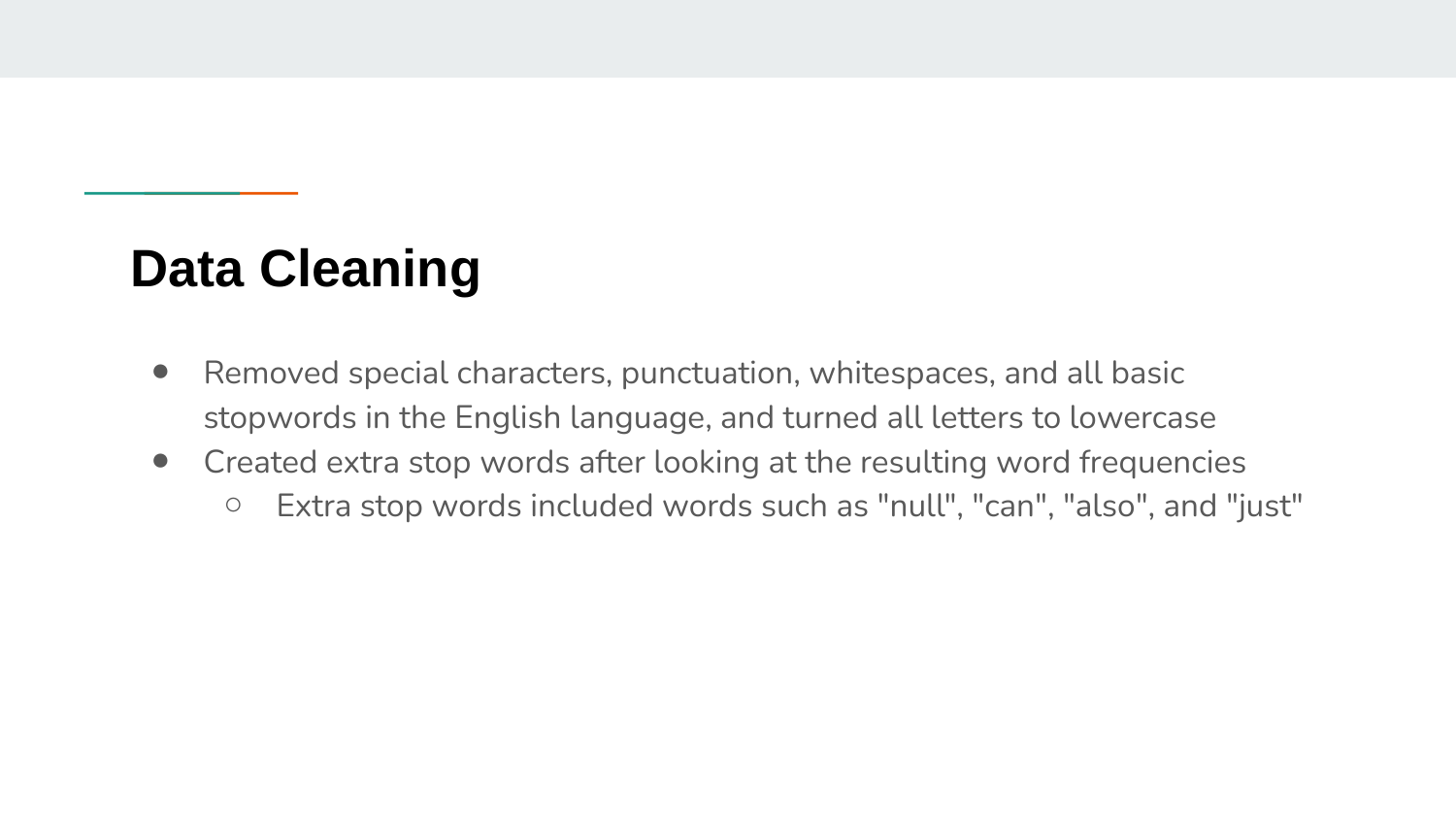

# Data Cleaning
Removed special characters, punctuation, whitespaces, and all basic stopwords in the English language, and turned all letters to lowercase
Created extra stop words after looking at the resulting word frequencies
Extra stop words included words such as "null", "can", "also", and "just"